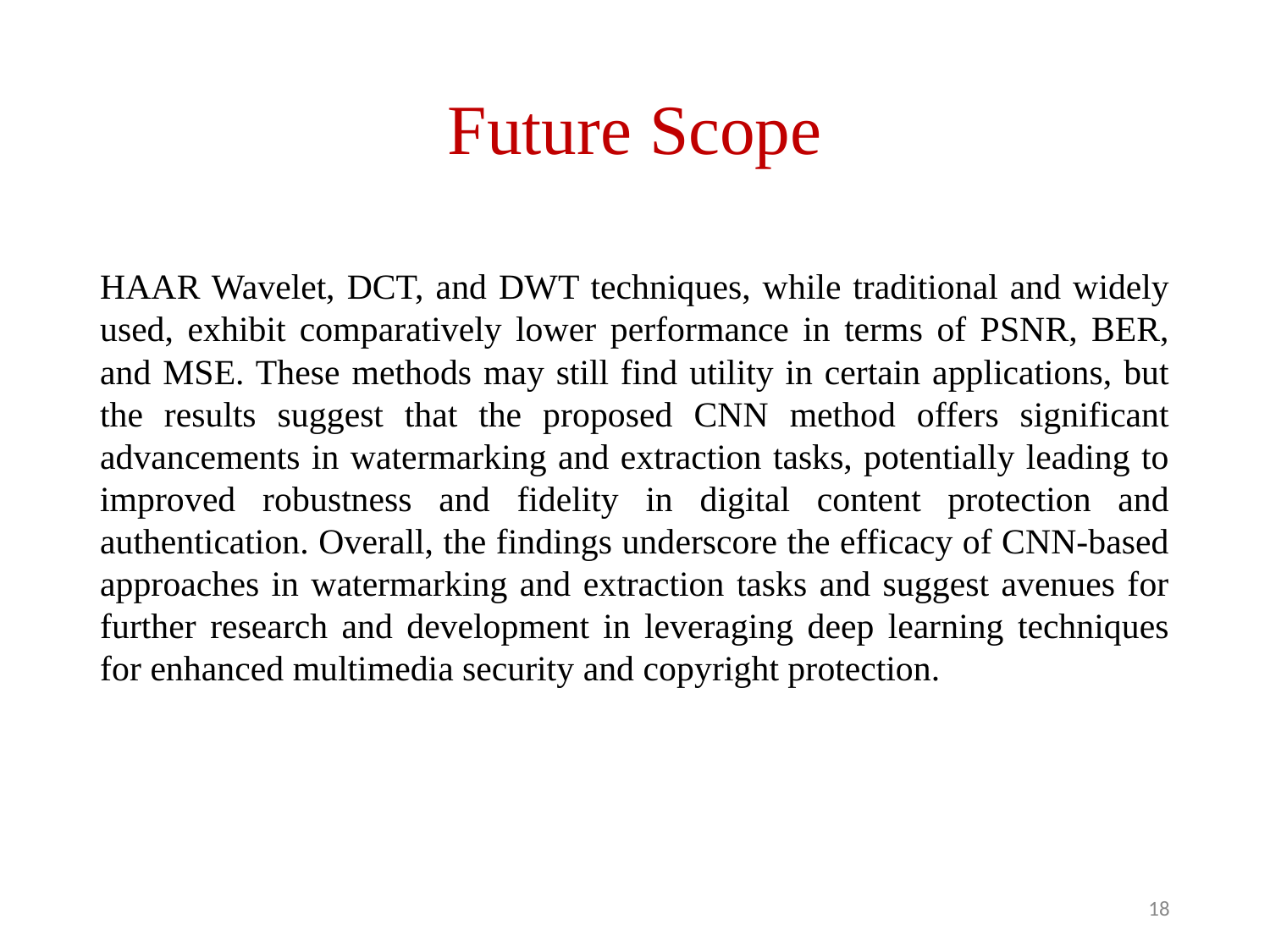

# Future Scope
HAAR Wavelet, DCT, and DWT techniques, while traditional and widely used, exhibit comparatively lower performance in terms of PSNR, BER, and MSE. These methods may still find utility in certain applications, but the results suggest that the proposed CNN method offers significant advancements in watermarking and extraction tasks, potentially leading to improved robustness and fidelity in digital content protection and authentication. Overall, the findings underscore the efficacy of CNN-based approaches in watermarking and extraction tasks and suggest avenues for further research and development in leveraging deep learning techniques for enhanced multimedia security and copyright protection.
18